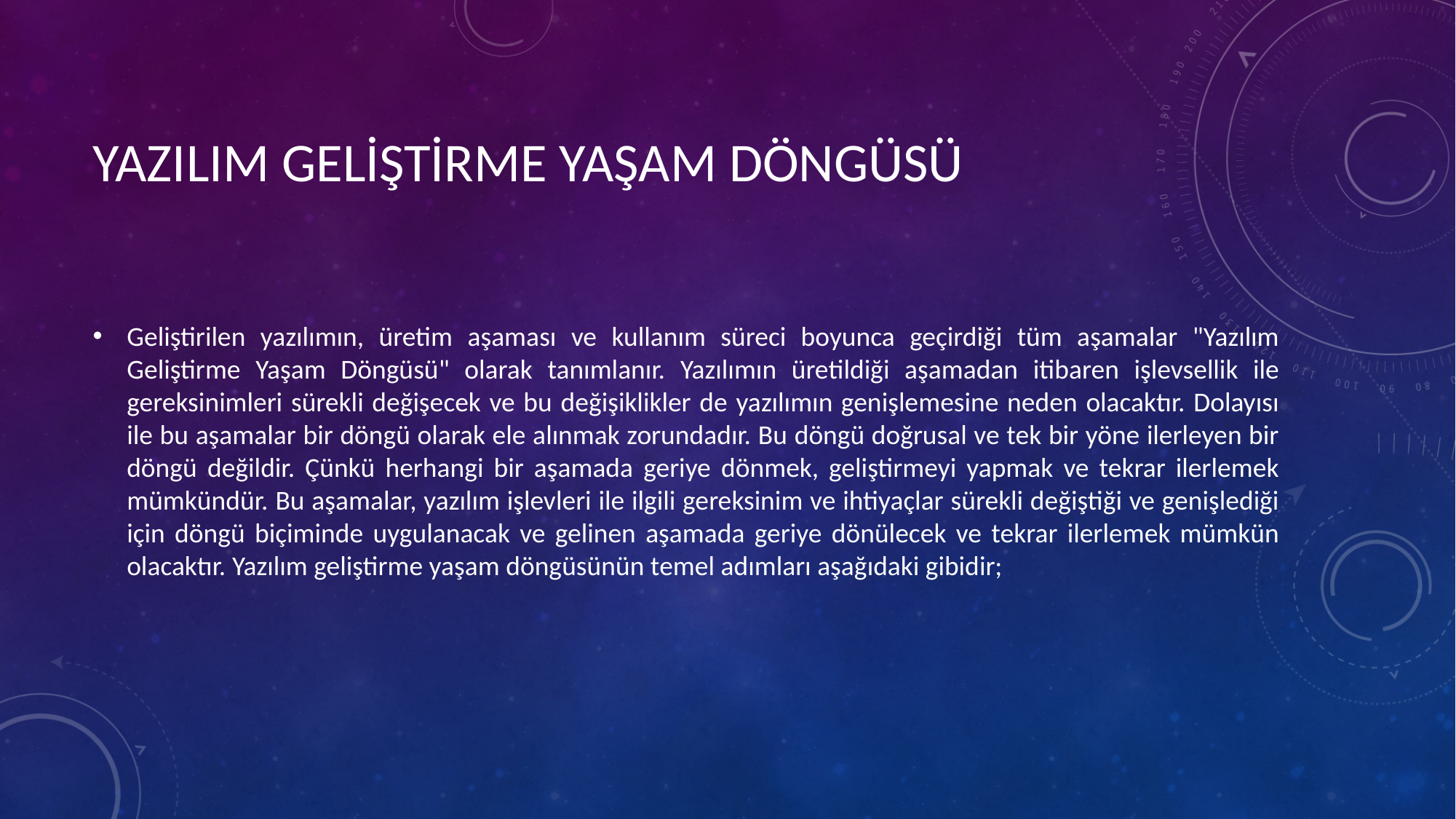

# YAZILIM GELİŞTİRME YAŞAM DÖNGÜSÜ
Geliştirilen yazılımın, üretim aşaması ve kullanım süreci boyunca geçirdiği tüm aşamalar "Yazılım Geliştirme Yaşam Döngüsü" olarak tanımlanır. Yazılımın üretildiği aşamadan itibaren işlevsellik ile gereksinimleri sürekli değişecek ve bu değişiklikler de yazılımın genişlemesine neden olacaktır. Dolayısı ile bu aşamalar bir döngü olarak ele alınmak zorundadır. Bu döngü doğrusal ve tek bir yöne ilerleyen bir döngü değildir. Çünkü herhangi bir aşamada geriye dönmek, geliştirmeyi yapmak ve tekrar ilerlemek mümkündür. Bu aşamalar, yazılım işlevleri ile ilgili gereksinim ve ihtiyaçlar sürekli değiştiği ve genişlediği için döngü biçiminde uygulanacak ve gelinen aşamada geriye dönülecek ve tekrar ilerlemek mümkün olacaktır. Yazılım geliştirme yaşam döngüsünün temel adımları aşağıdaki gibidir;